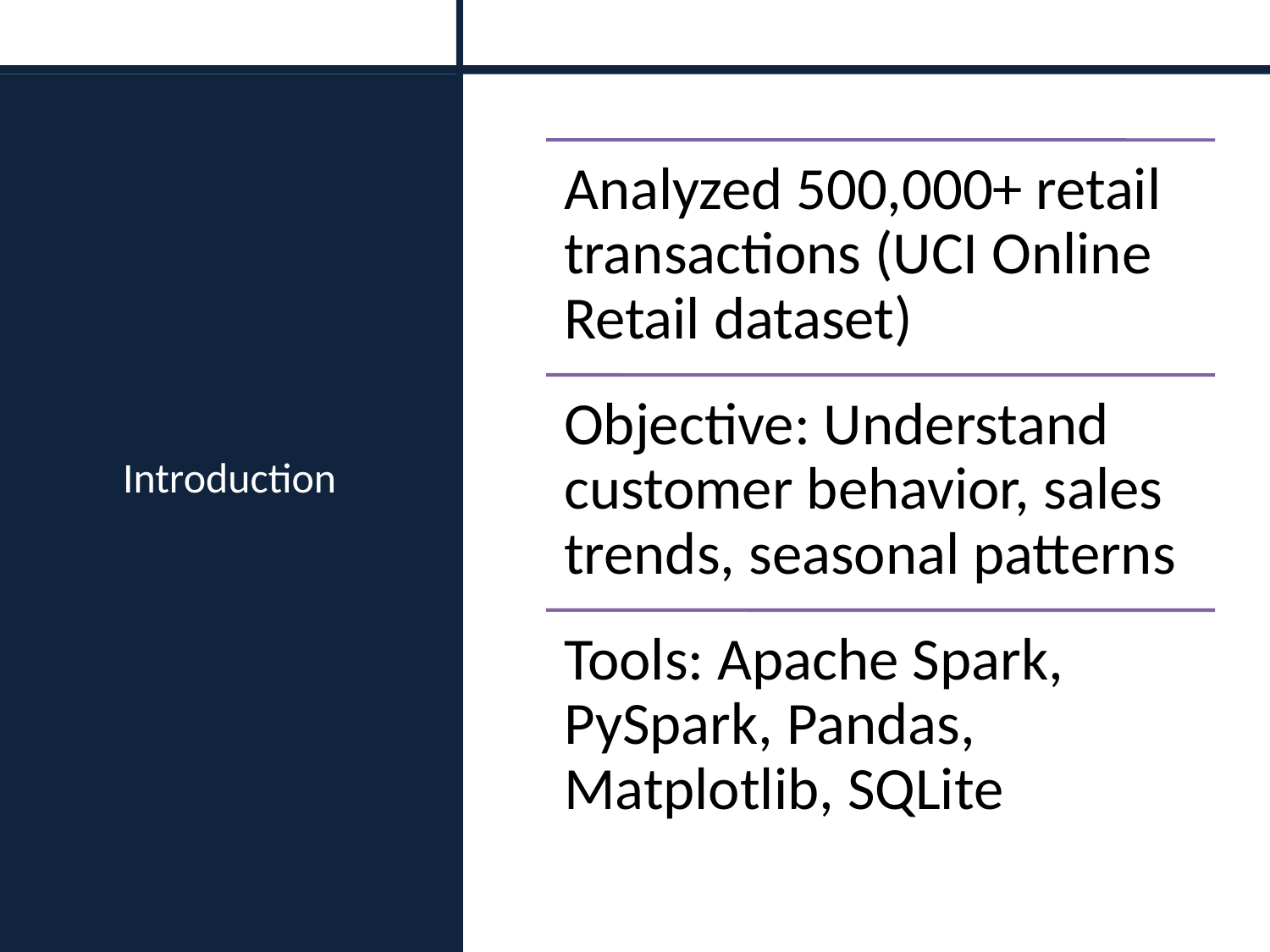

# Introduction
Analyzed 500,000+ retail transactions (UCI Online Retail dataset)
Objective: Understand customer behavior, sales trends, seasonal patterns
Tools: Apache Spark, PySpark, Pandas, Matplotlib, SQLite